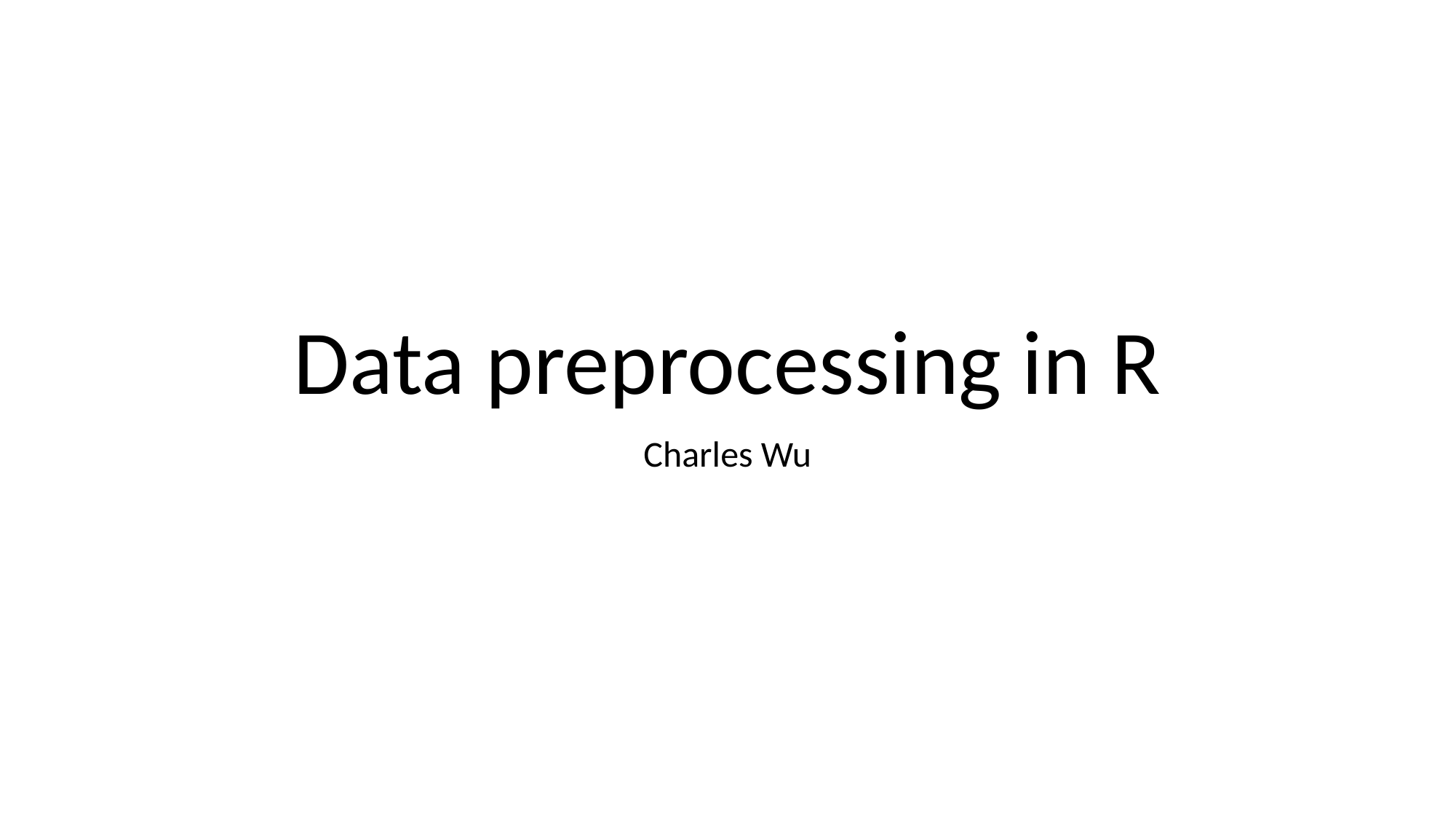

# Data preprocessing in R
Charles Wu